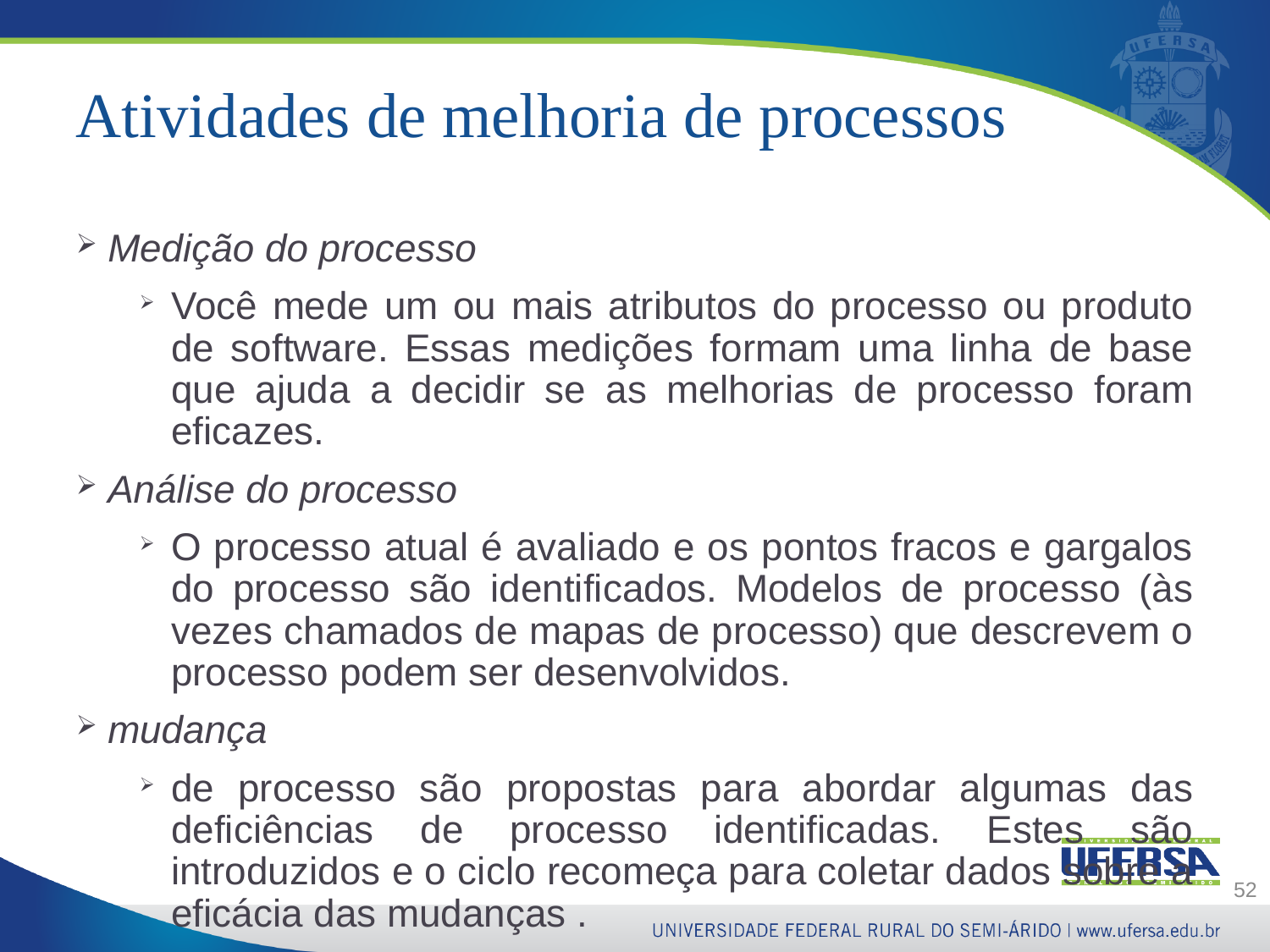

# Atividades de melhoria de processos
Medição do processo
Você mede um ou mais atributos do processo ou produto de software. Essas medições formam uma linha de base que ajuda a decidir se as melhorias de processo foram eficazes.
Análise do processo
O processo atual é avaliado e os pontos fracos e gargalos do processo são identificados. Modelos de processo (às vezes chamados de mapas de processo) que descrevem o processo podem ser desenvolvidos.
mudança
de processo são propostas para abordar algumas das deficiências de processo identificadas. Estes são introduzidos e o ciclo recomeça para coletar dados sobre a eficácia das mudanças .
52